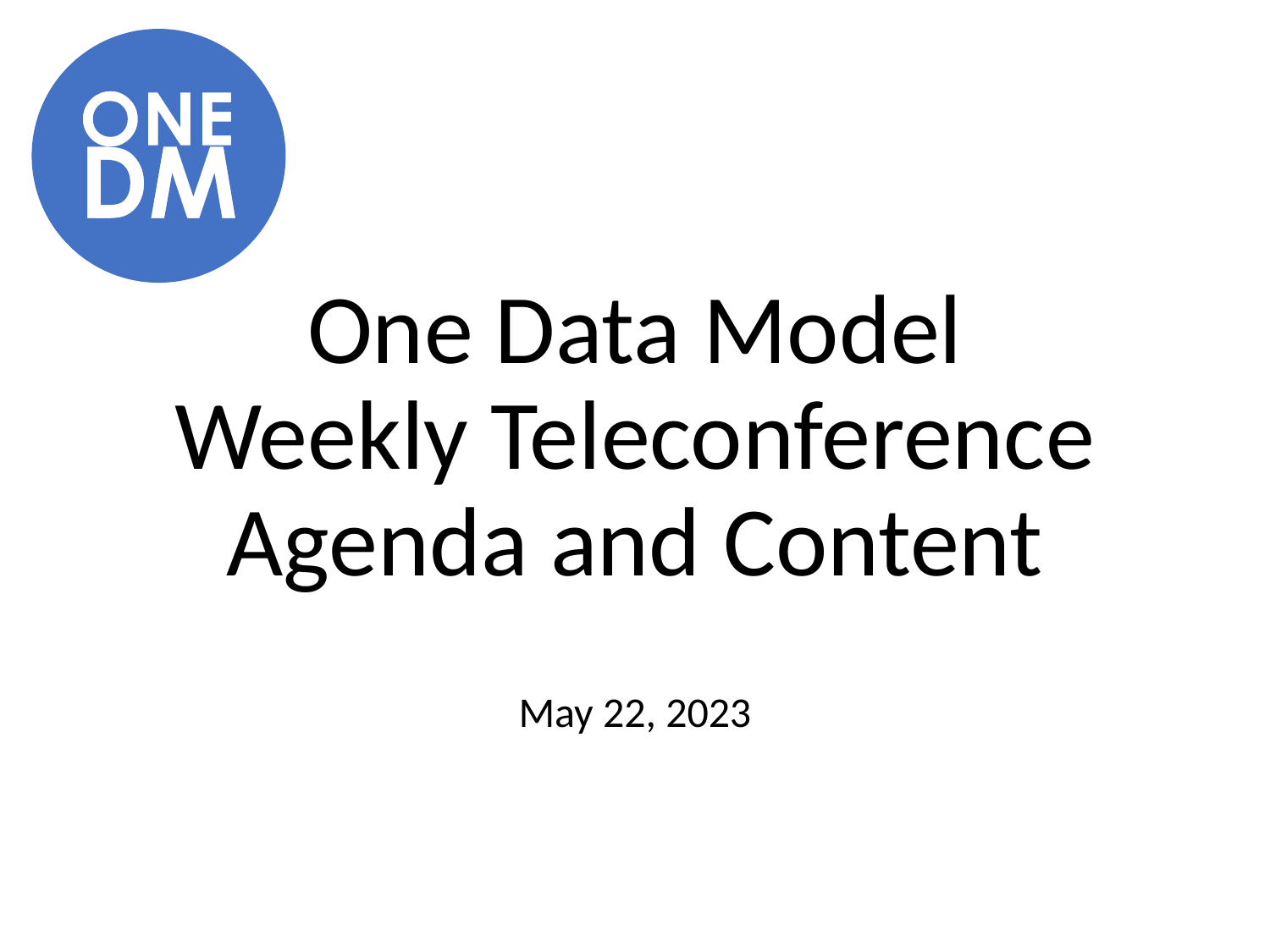

# One Data Model Weekly Teleconference Agenda and Content

May 22, 2023